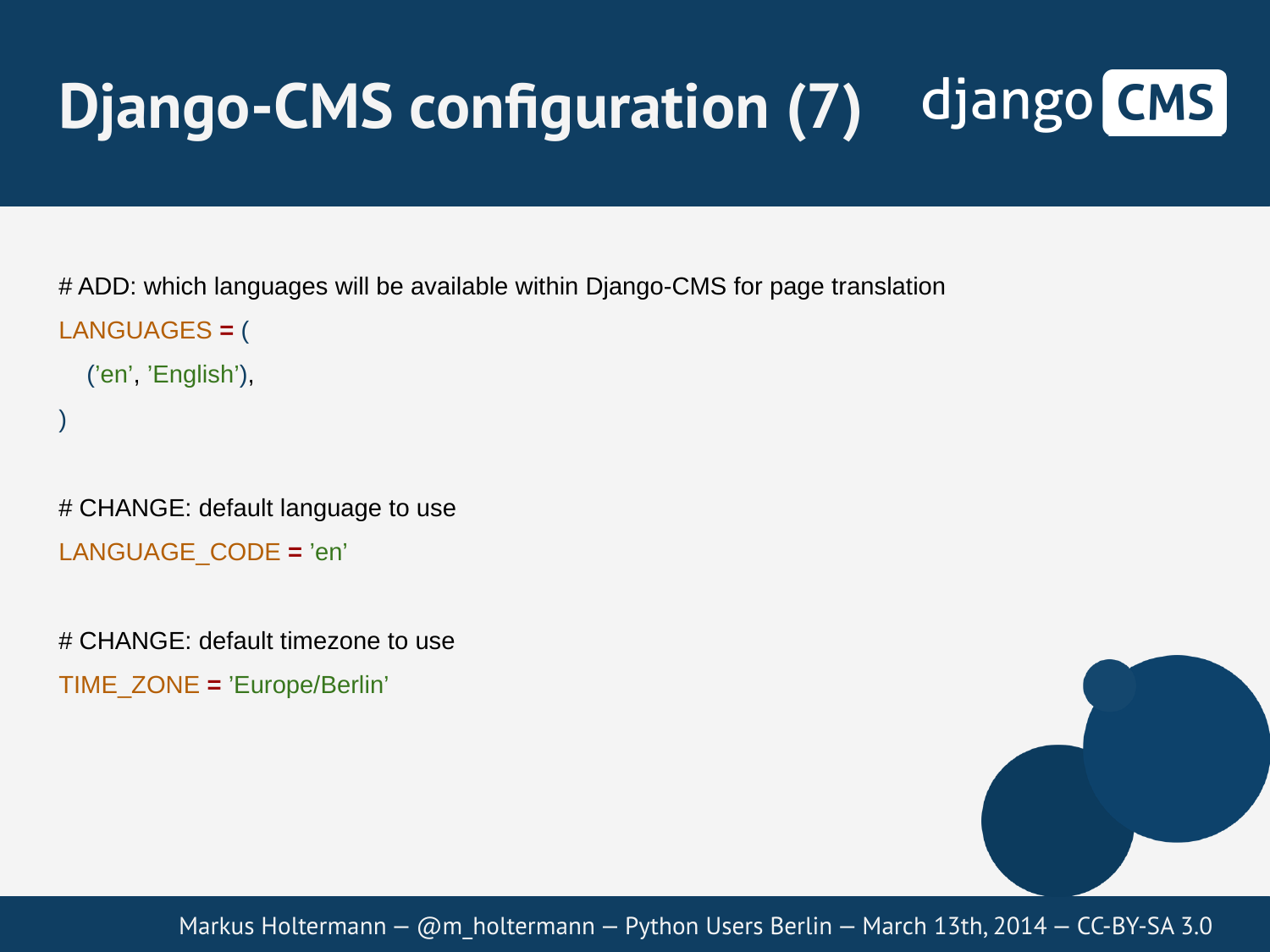

# Django-CMS configuration (7)
# ADD: which languages will be available within Django-CMS for page translation
LANGUAGES = (
    (’en’, ’English’),
)

# CHANGE: default language to use
LANGUAGE_CODE = ’en’

# CHANGE: default timezone to use
TIME_ZONE = ’Europe/Berlin’